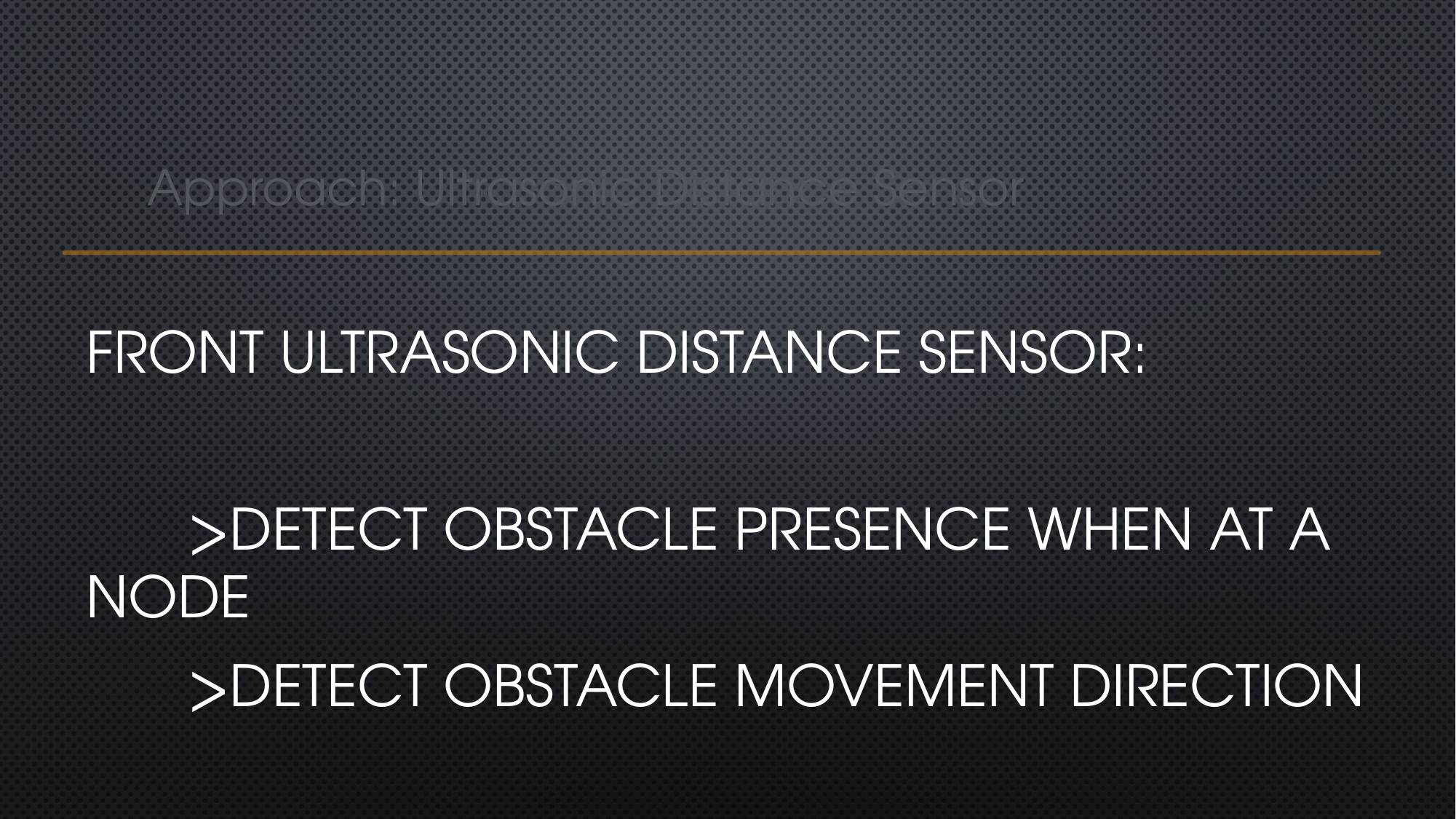

# Approach: Ultrasonic Distance Sensor
Front ultrasonic distance sensor:

	>Detect obstacle presence when at a node
	>Detect obstacle movement direction